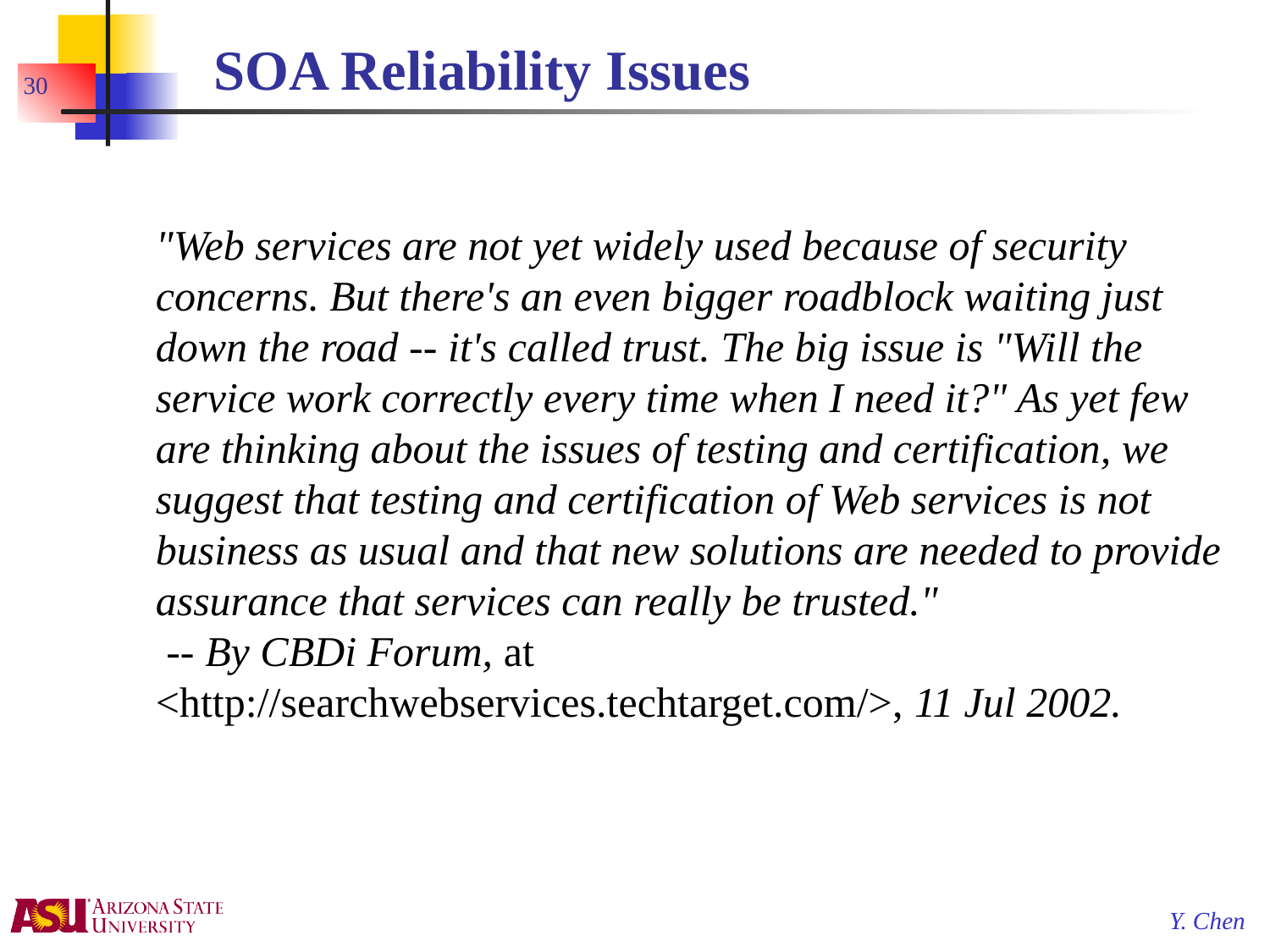

# SOA Reliability Issues
30
	"Web services are not yet widely used because of security concerns. But there's an even bigger roadblock waiting just down the road -- it's called trust. The big issue is "Will the service work correctly every time when I need it?" As yet few are thinking about the issues of testing and certification, we suggest that testing and certification of Web services is not business as usual and that new solutions are needed to provide assurance that services can really be trusted."
 -- By CBDi Forum, at <http://searchwebservices.techtarget.com/>, 11 Jul 2002.